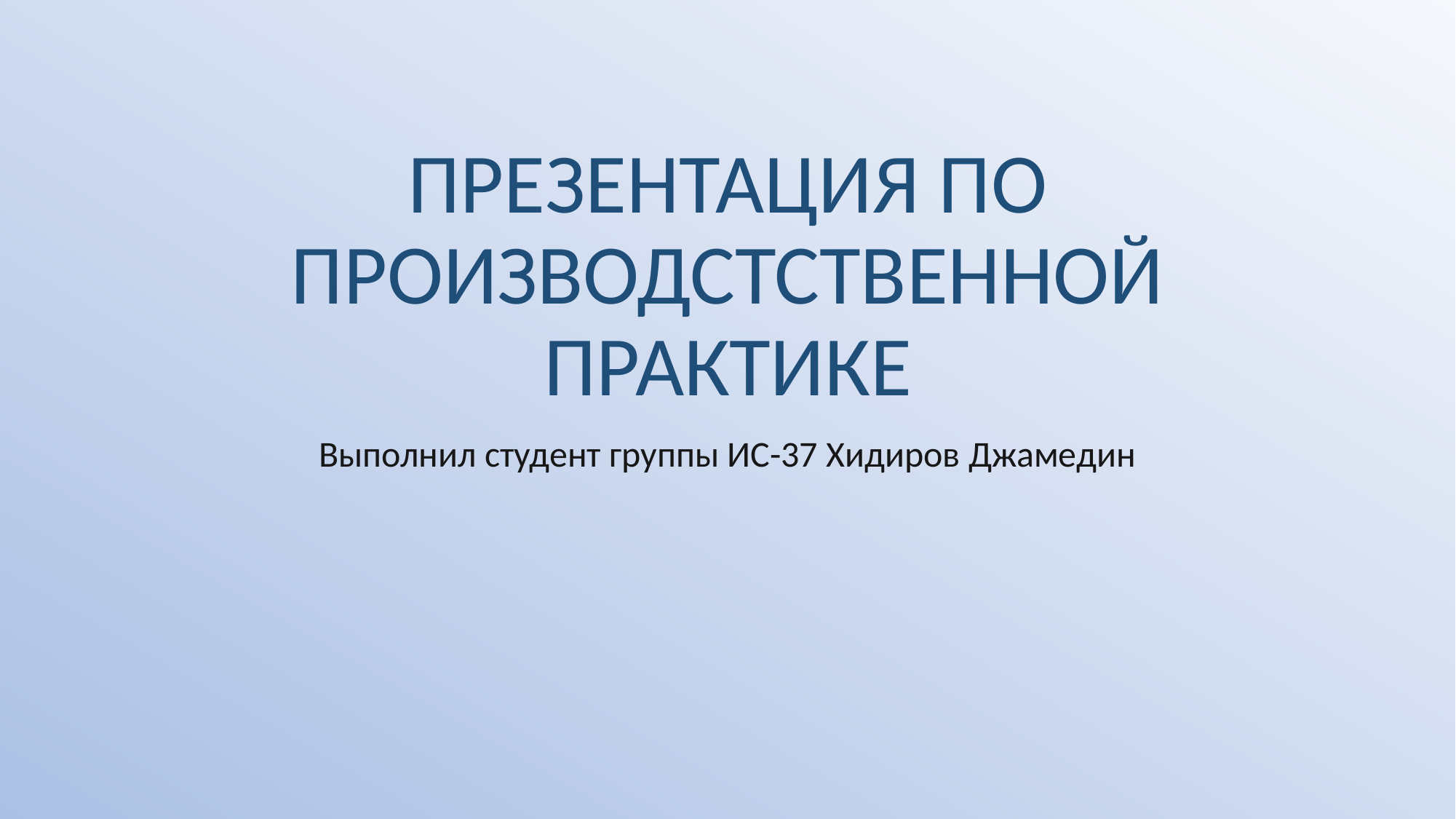

# ПРЕЗЕНТАЦИЯ ПО ПРОИЗВОДСТСТВЕННОЙ ПРАКТИКЕ
Выполнил студент группы ИС-37 Хидиров Джамедин